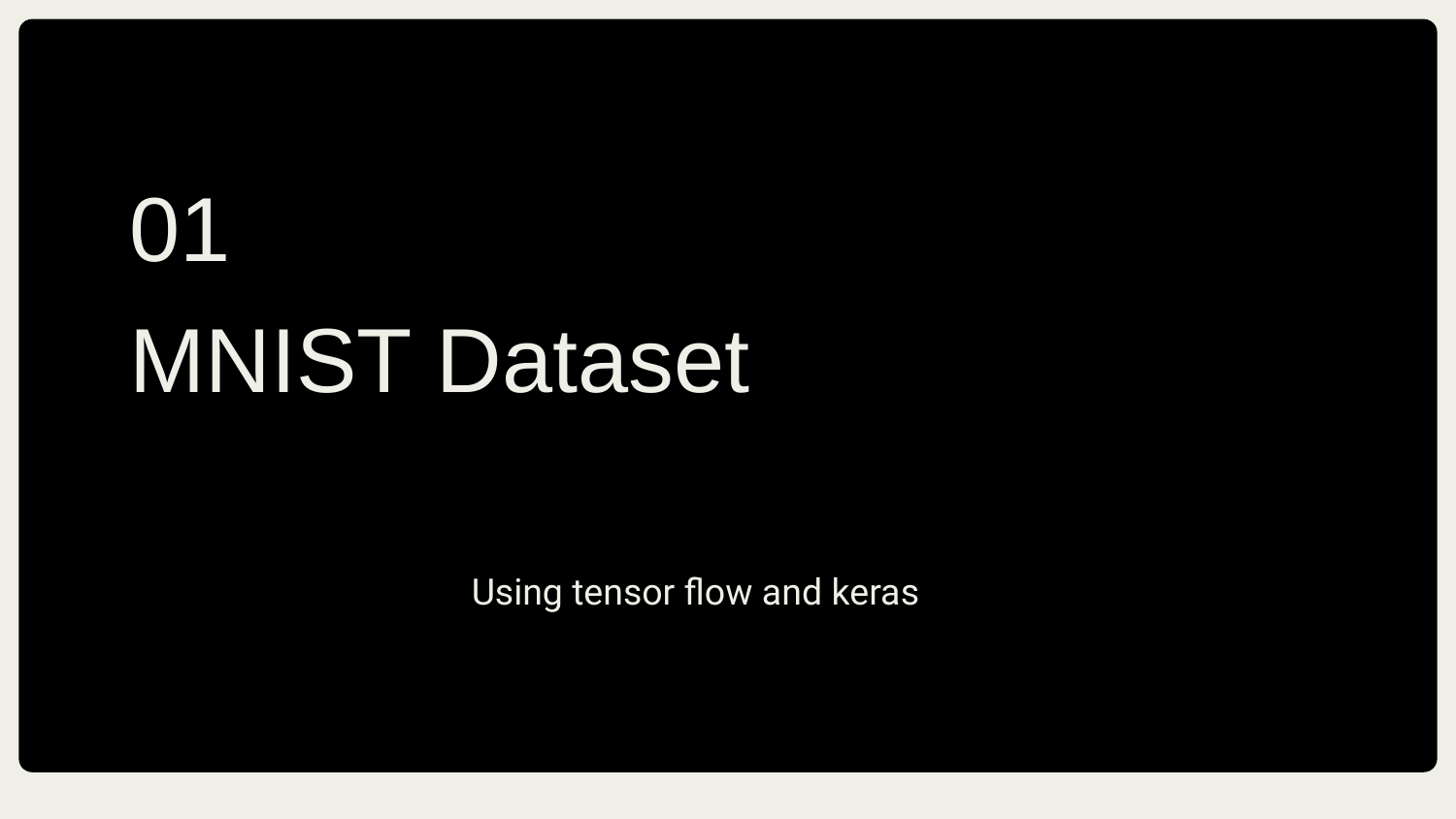

01
# MNIST Dataset
Using tensor flow and keras